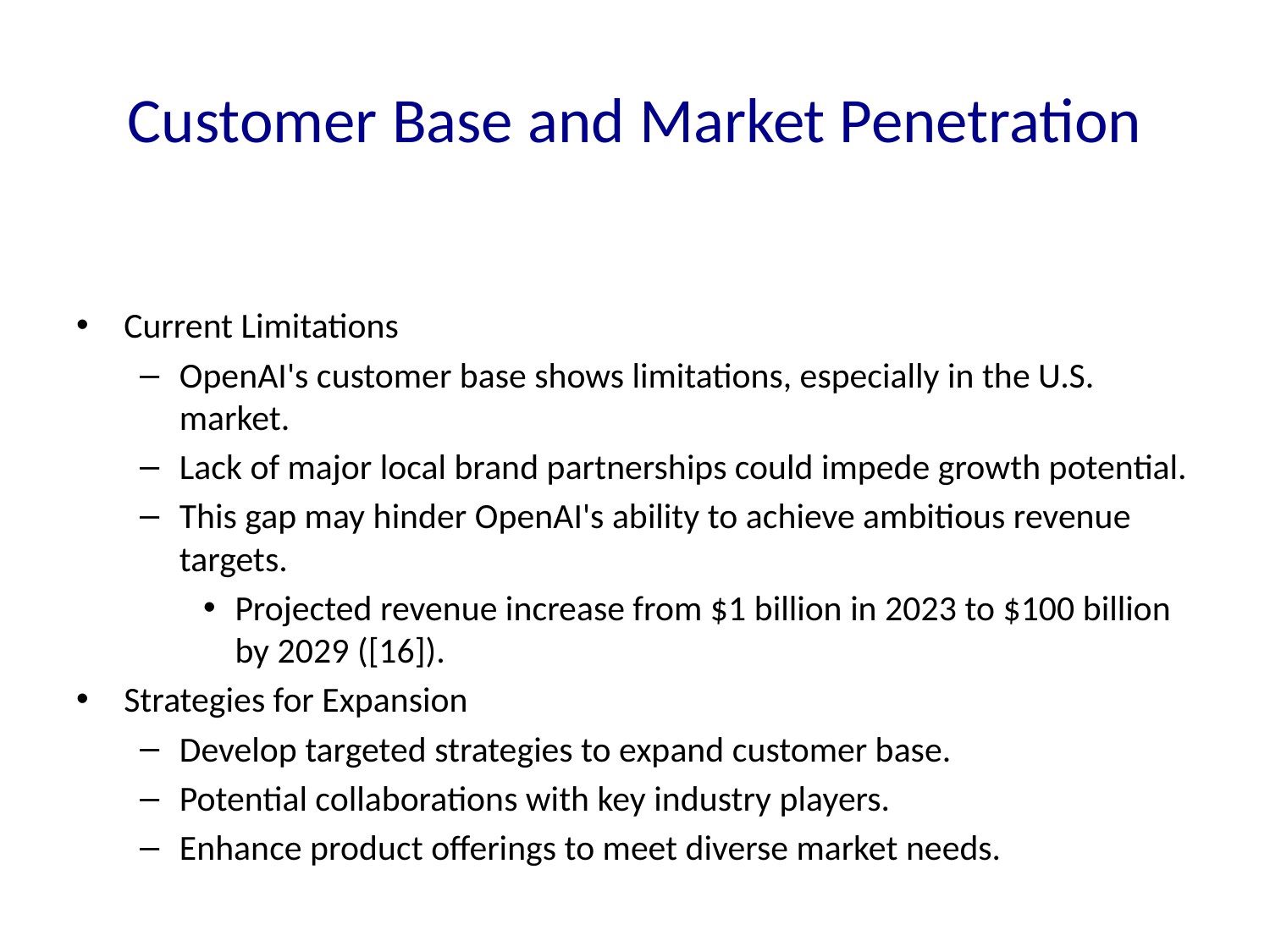

# Customer Base and Market Penetration

Current Limitations
OpenAI's customer base shows limitations, especially in the U.S. market.
Lack of major local brand partnerships could impede growth potential.
This gap may hinder OpenAI's ability to achieve ambitious revenue targets.
Projected revenue increase from $1 billion in 2023 to $100 billion by 2029 ([16]).
Strategies for Expansion
Develop targeted strategies to expand customer base.
Potential collaborations with key industry players.
Enhance product offerings to meet diverse market needs.